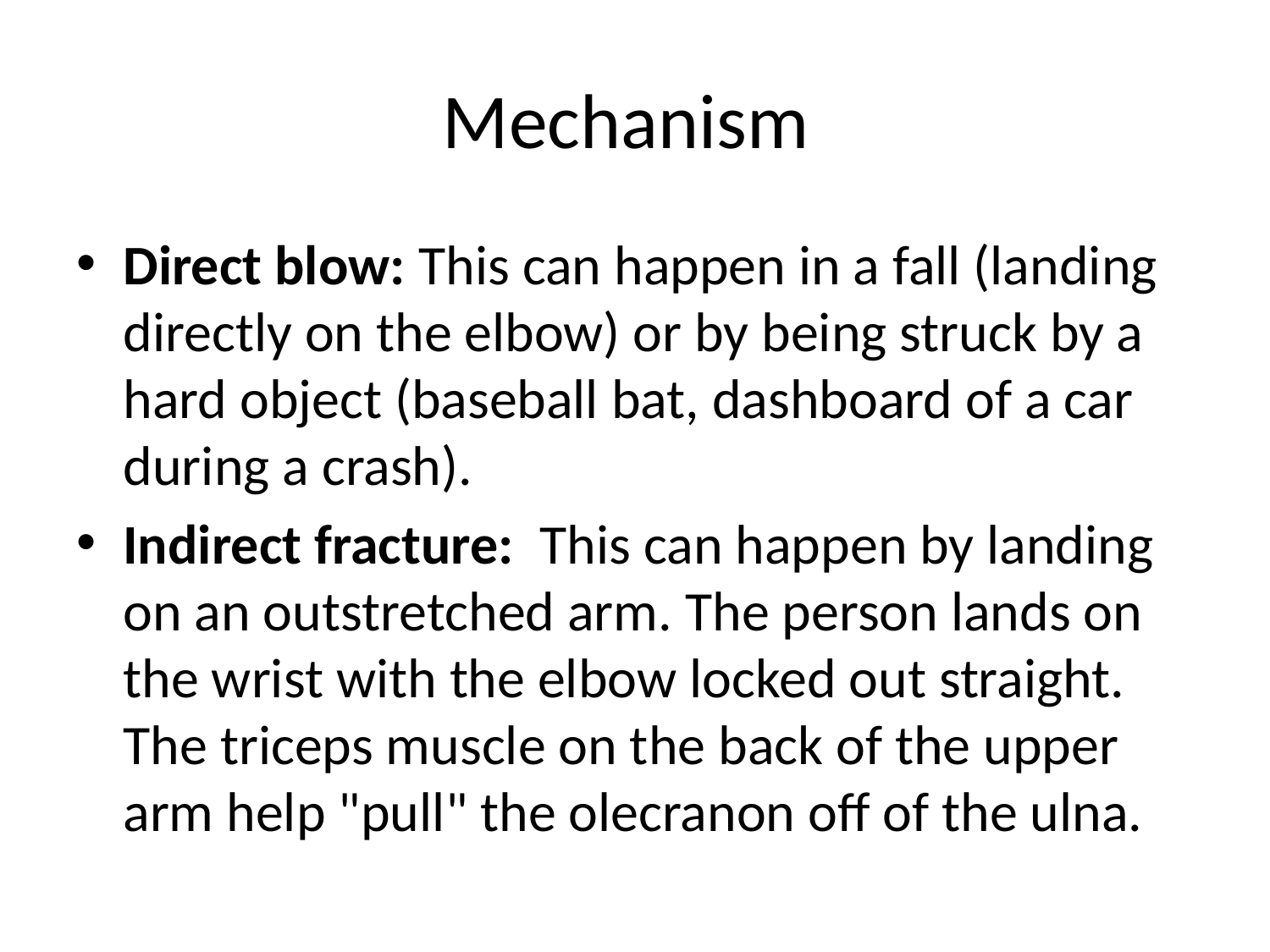

# Mechanism
Direct blow: This can happen in a fall (landing directly on the elbow) or by being struck by a hard object (baseball bat, dashboard of a car during a crash).
Indirect fracture:  This can happen by landing on an outstretched arm. The person lands on the wrist with the elbow locked out straight. The triceps muscle on the back of the upper arm help "pull" the olecranon off of the ulna.